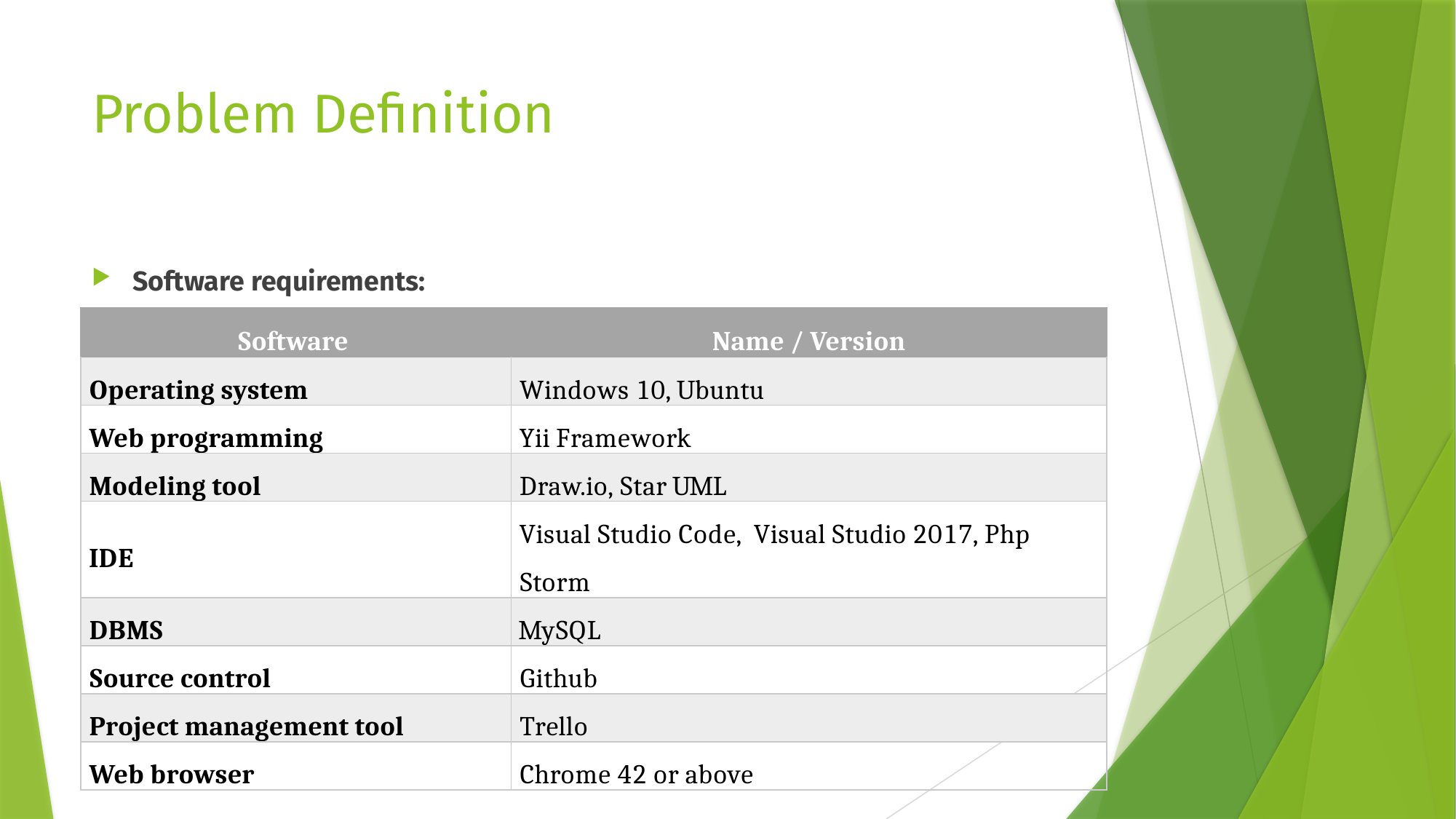

# Problem Definition
Software requirements:

| Software | Name / Version |
| --- | --- |
| Operating system | Windows 10, Ubuntu |
| Web programming | Yii Framework |
| Modeling tool | Draw.io, Star UML |
| IDE | Visual Studio Code, Visual Studio 2017, Php Storm |
| DBMS | MySQL |
| Source control | Github |
| Project management tool | Trello |
| Web browser | Chrome 42 or above |